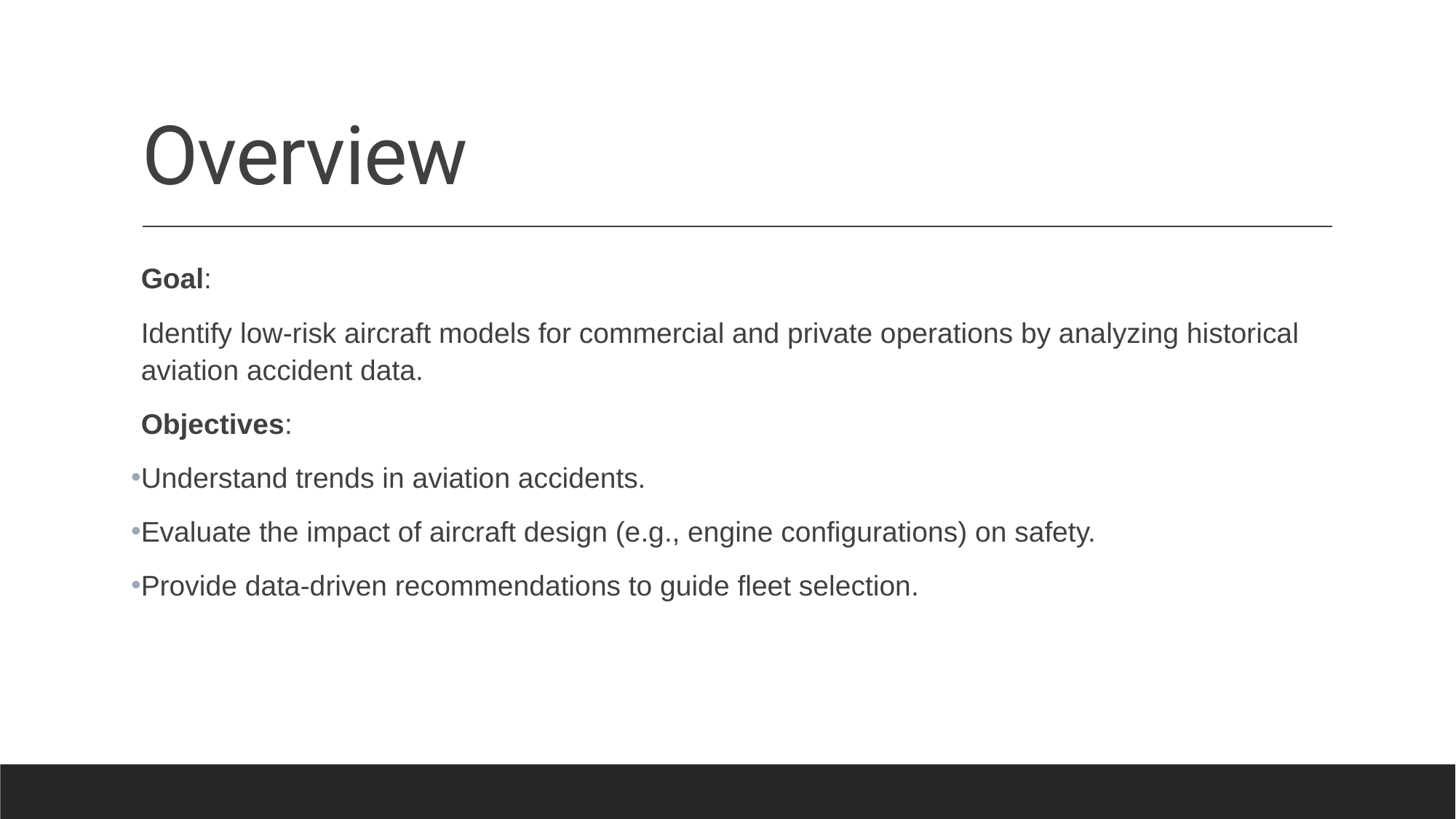

# Overview
Goal:
Identify low-risk aircraft models for commercial and private operations by analyzing historical aviation accident data.
Objectives:
Understand trends in aviation accidents.
Evaluate the impact of aircraft design (e.g., engine configurations) on safety.
Provide data-driven recommendations to guide fleet selection.